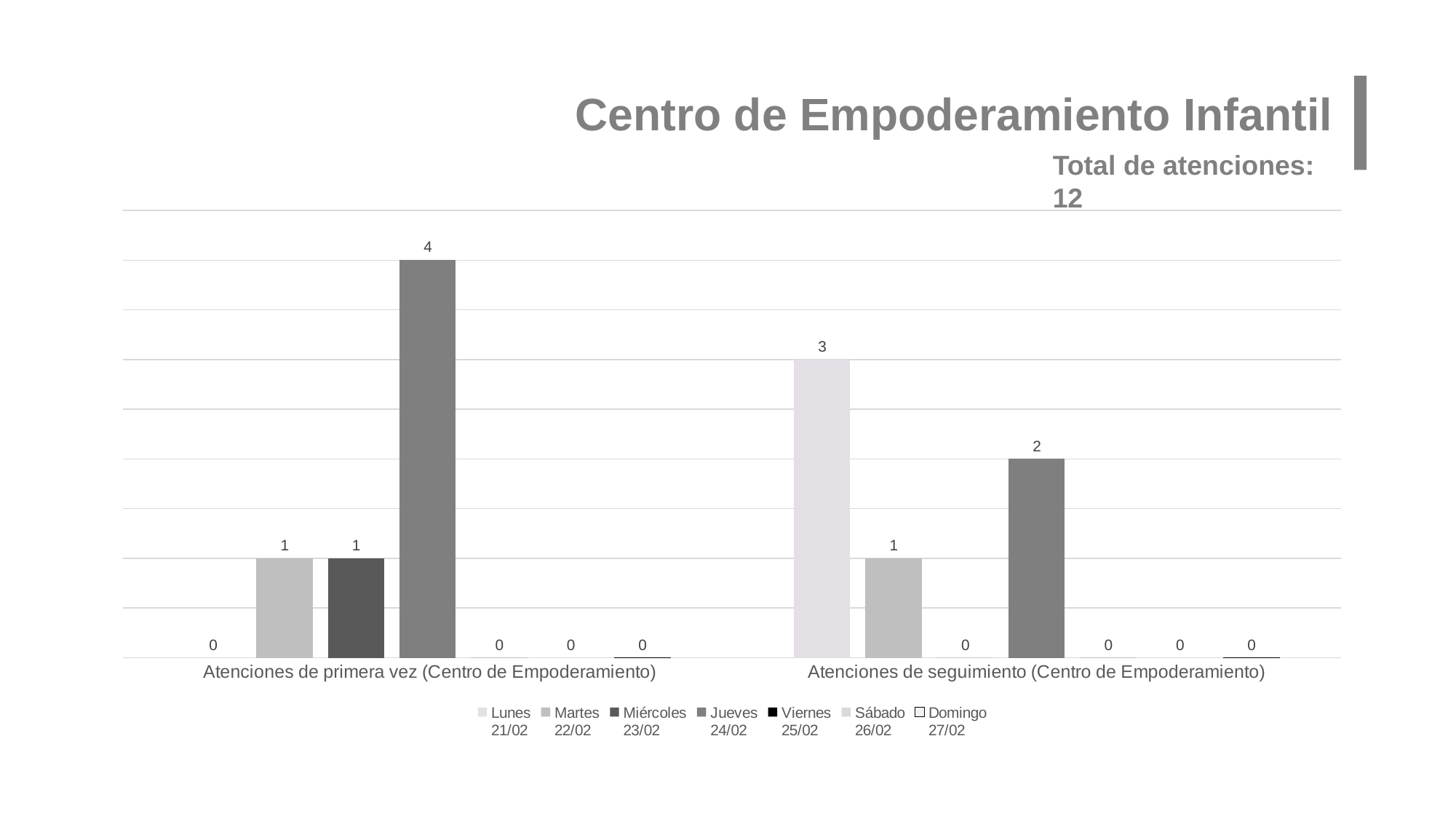

Centro de Empoderamiento Infantil

Total de atenciones: 12

### Chart

| Category | Lunes
21/02 | Martes
22/02 | Miércoles
23/02 | Jueves
24/02 | Viernes
25/02 | Sábado
26/02 | Domingo
27/02 |
|---|---|---|---|---|---|---|---|
|  Atenciones de primera vez (Centro de Empoderamiento) | 0.0 | 1.0 | 1.0 | 4.0 | 0.0 | 0.0 | 0.0 |
| Atenciones de seguimiento (Centro de Empoderamiento) | 3.0 | 1.0 | 0.0 | 2.0 | 0.0 | 0.0 | 0.0 |